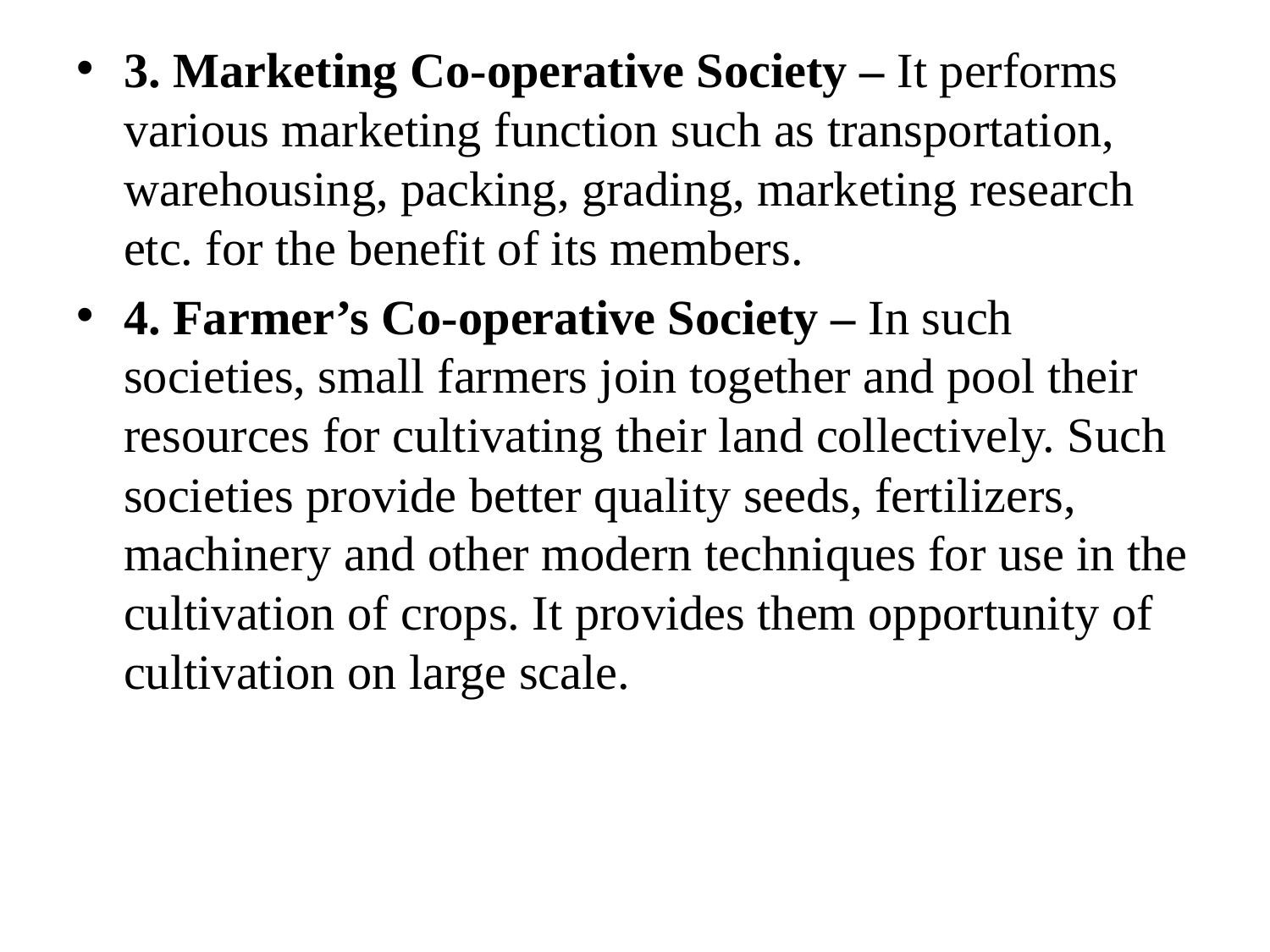

3. Marketing Co-operative Society – It performs various marketing function such as transportation, warehousing, packing, grading, marketing research etc. for the benefit of its members.
4. Farmer’s Co-operative Society – In such societies, small farmers join together and pool their resources for cultivating their land collectively. Such societies provide better quality seeds, fertilizers, machinery and other modern techniques for use in the cultivation of crops. It provides them opportunity of cultivation on large scale.